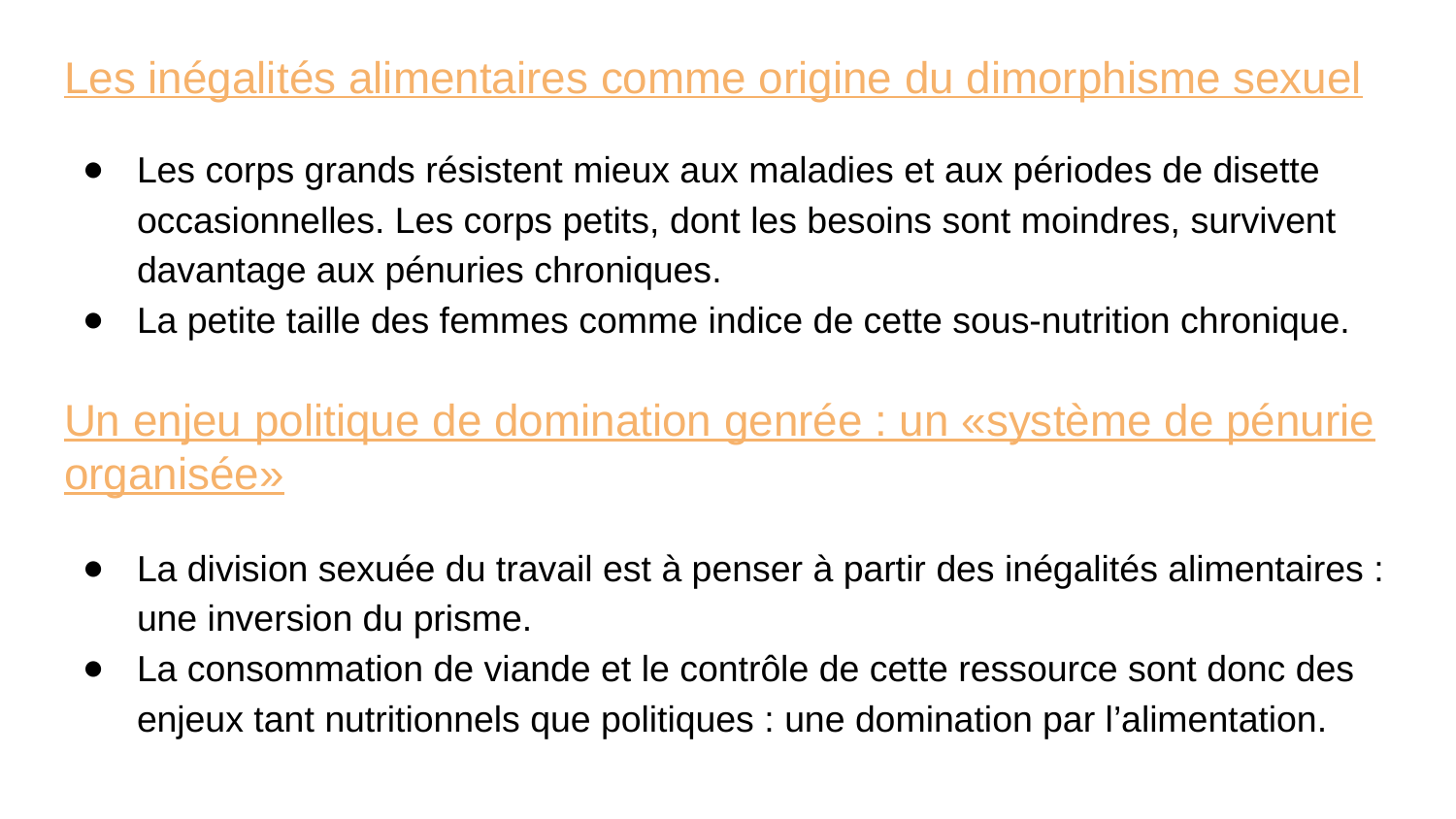

Les inégalités alimentaires comme origine du dimorphisme sexuel
Les corps grands résistent mieux aux maladies et aux périodes de disette occasionnelles. Les corps petits, dont les besoins sont moindres, survivent davantage aux pénuries chroniques.
La petite taille des femmes comme indice de cette sous-nutrition chronique.
# Un enjeu politique de domination genrée : un «système de pénurie organisée»
La division sexuée du travail est à penser à partir des inégalités alimentaires : une inversion du prisme.
La consommation de viande et le contrôle de cette ressource sont donc des enjeux tant nutritionnels que politiques : une domination par l’alimentation.